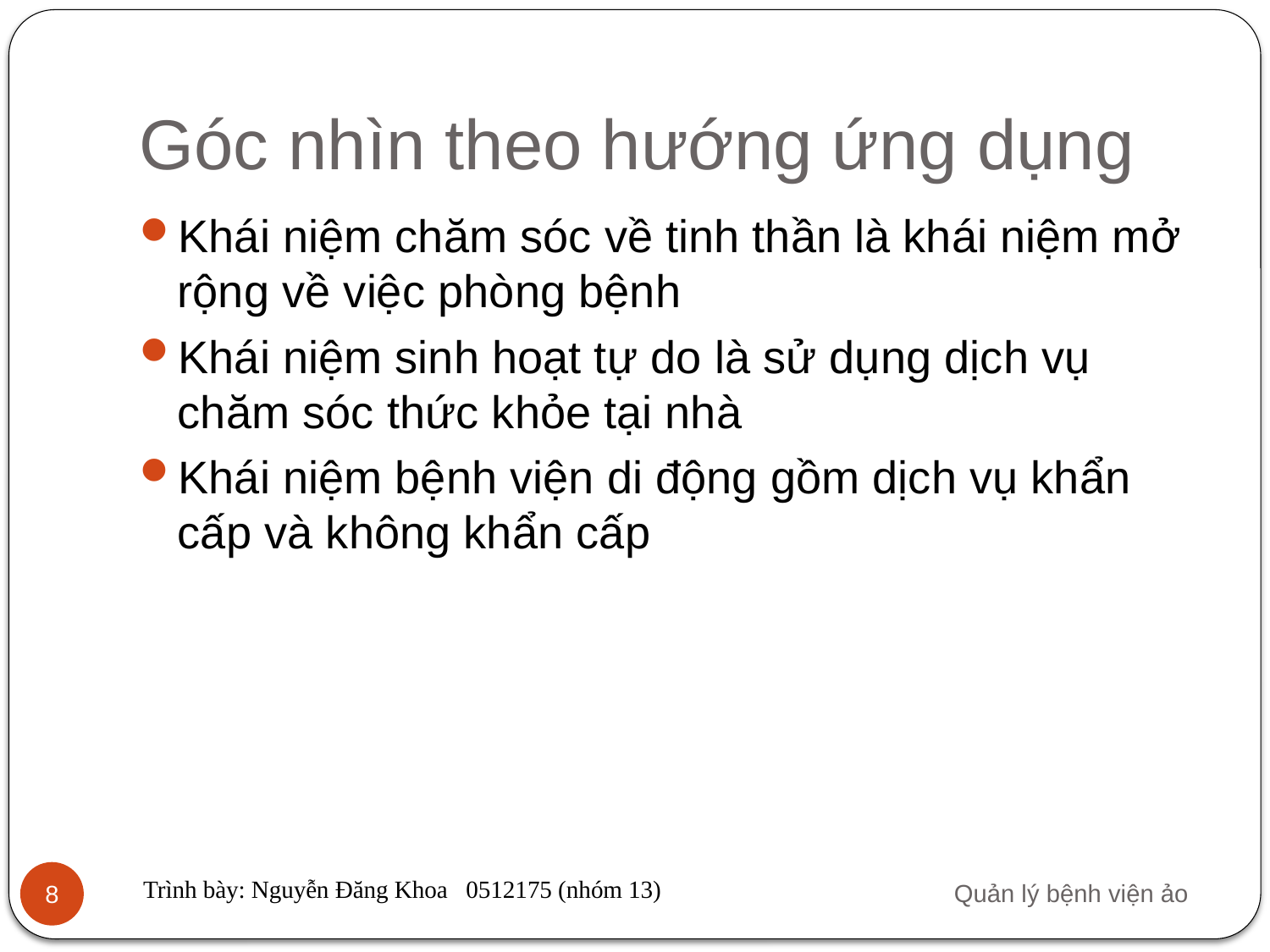

# Góc nhìn theo hướng ứng dụng
Khái niệm chăm sóc về tinh thần là khái niệm mở rộng về việc phòng bệnh
Khái niệm sinh hoạt tự do là sử dụng dịch vụ chăm sóc thức khỏe tại nhà
Khái niệm bệnh viện di động gồm dịch vụ khẩn cấp và không khẩn cấp

Trình bày: Nguyễn Đăng Khoa   0512175 (nhóm 13)
Quản lý bệnh viện ảo
8